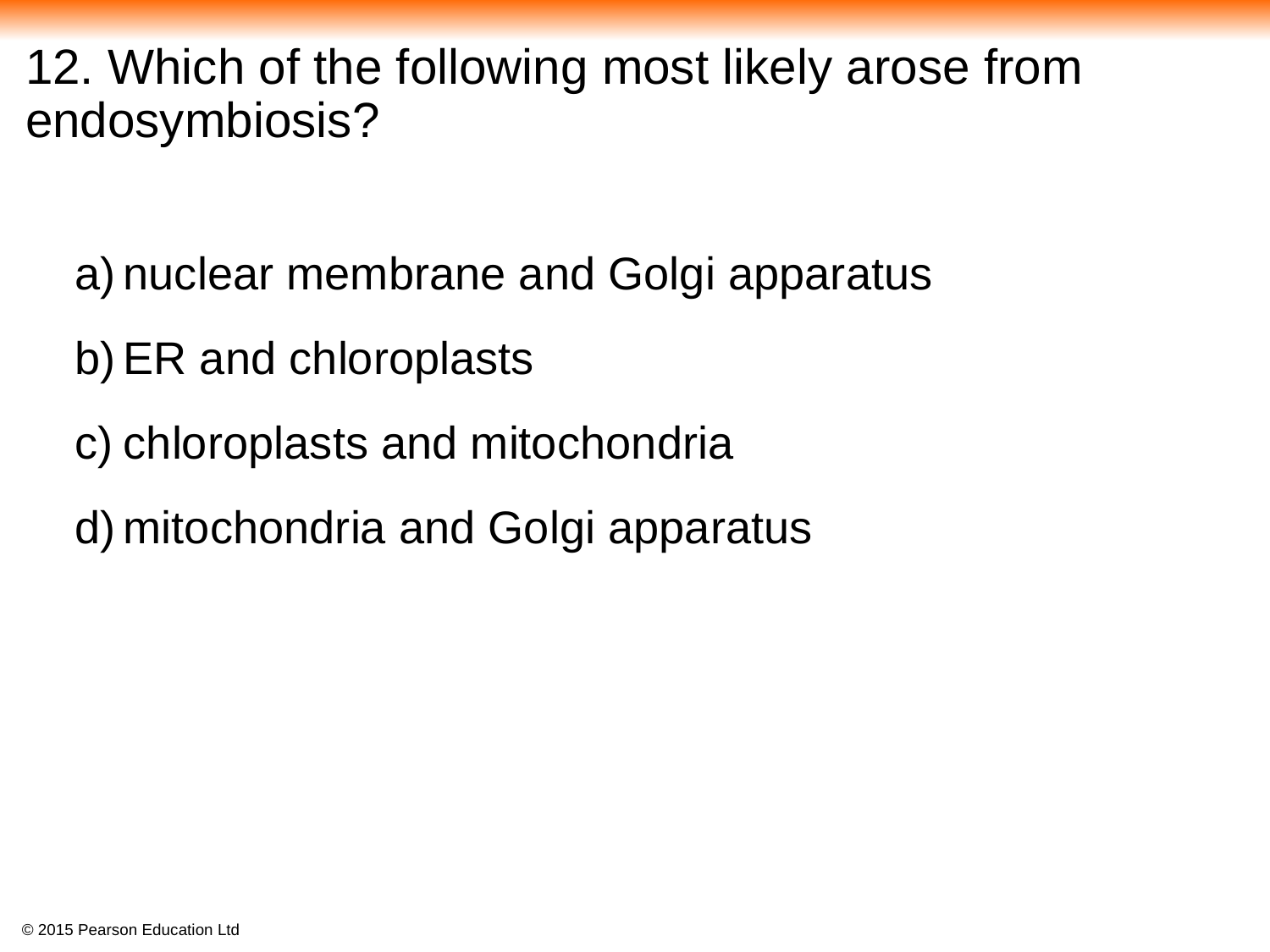

# 12. Which of the following most likely arose from endosymbiosis?
nuclear membrane and Golgi apparatus
ER and chloroplasts
chloroplasts and mitochondria
mitochondria and Golgi apparatus